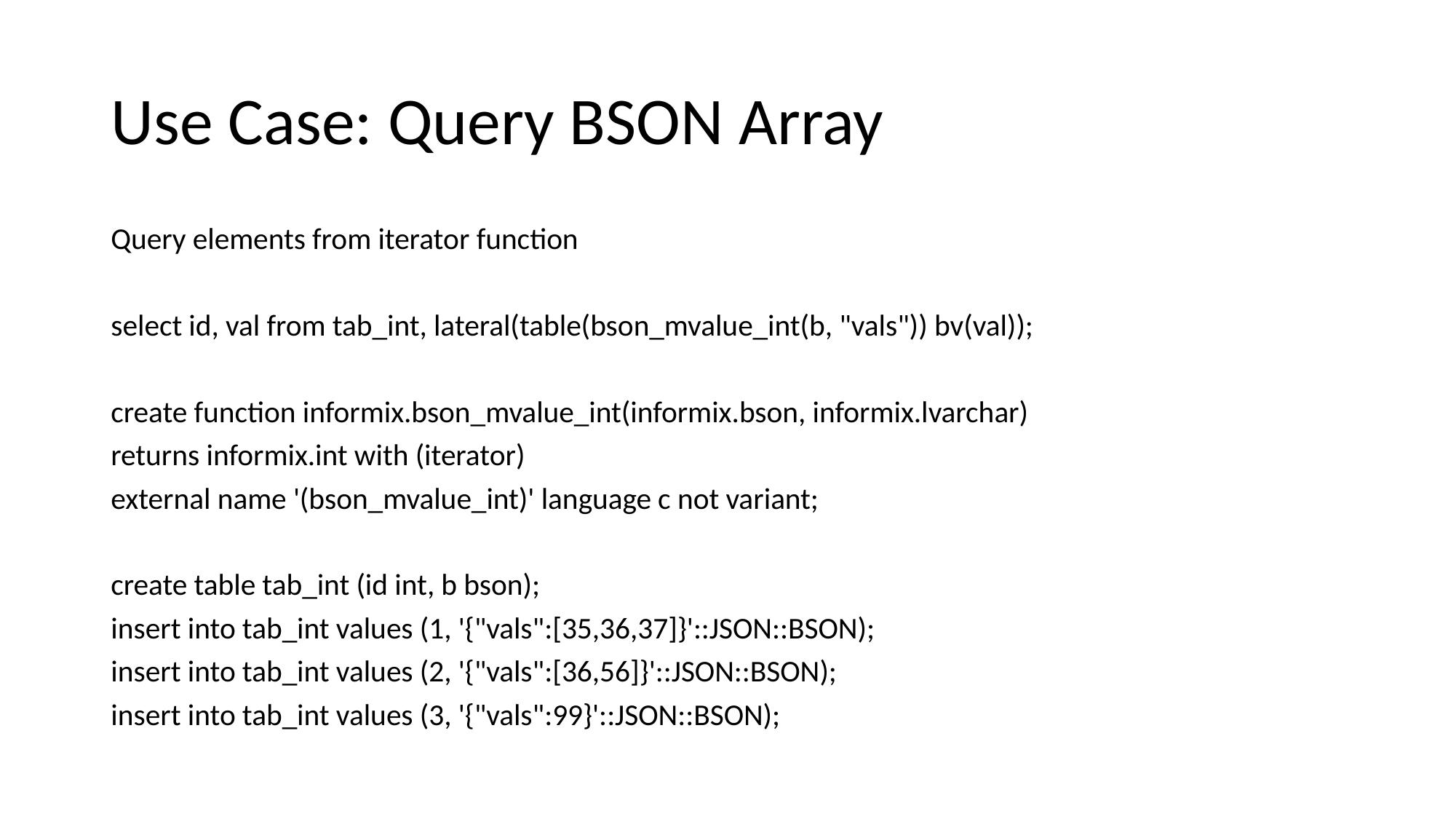

# Use Case: Query BSON Array
Query elements from iterator function

select id, val from tab_int, lateral(table(bson_mvalue_int(b, "vals")) bv(val));

create function informix.bson_mvalue_int(informix.bson, informix.lvarchar)
returns informix.int with (iterator)
external name '(bson_mvalue_int)' language c not variant;

create table tab_int (id int, b bson);
insert into tab_int values (1, '{"vals":[35,36,37]}'::JSON::BSON);
insert into tab_int values (2, '{"vals":[36,56]}'::JSON::BSON);
insert into tab_int values (3, '{"vals":99}'::JSON::BSON);